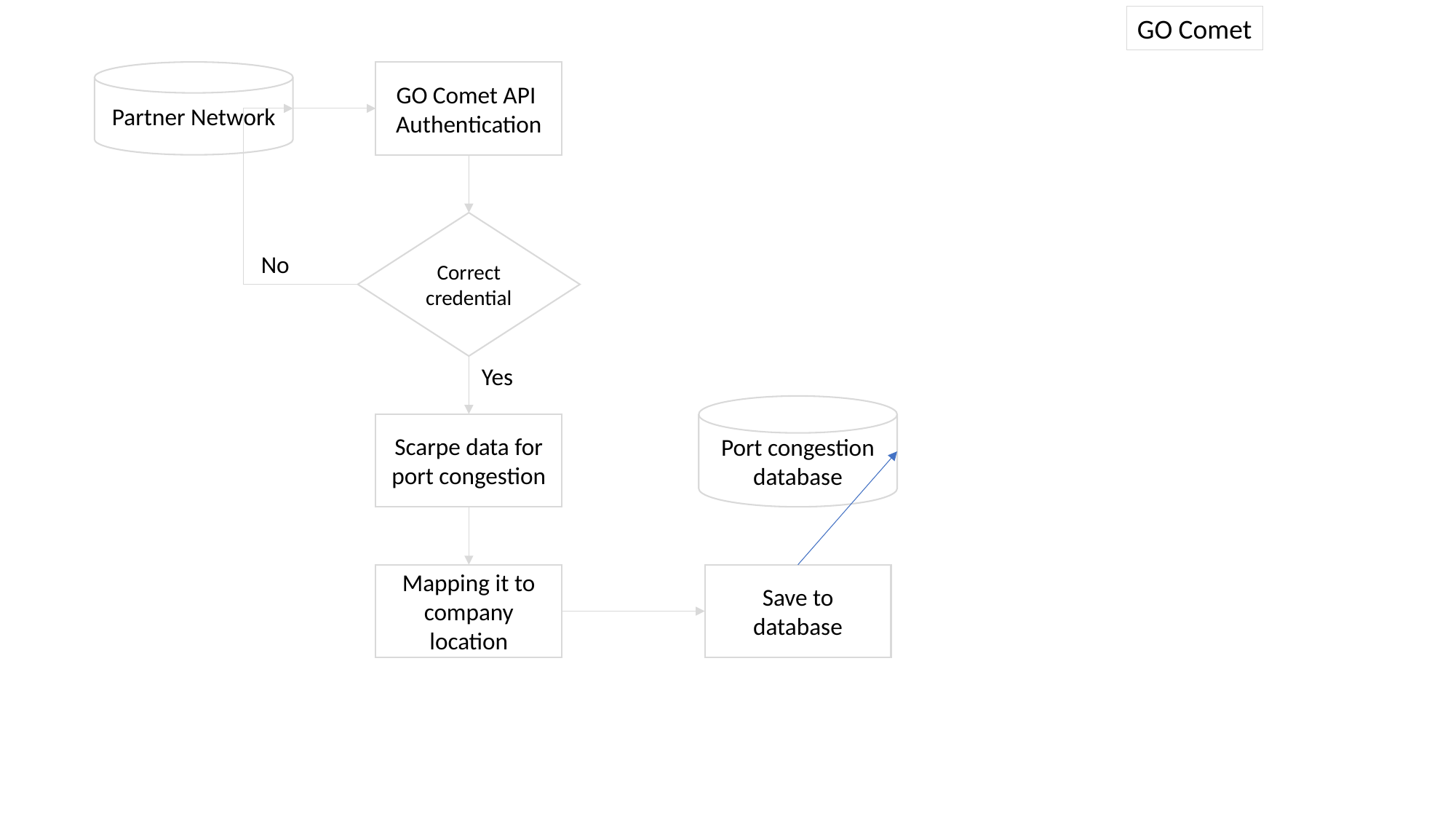

GO Comet
Partner Network
GO Comet API
Authentication
Correct credential
No
Yes
Port congestion database
Scarpe data for port congestion
Mapping it to company location
Save to database